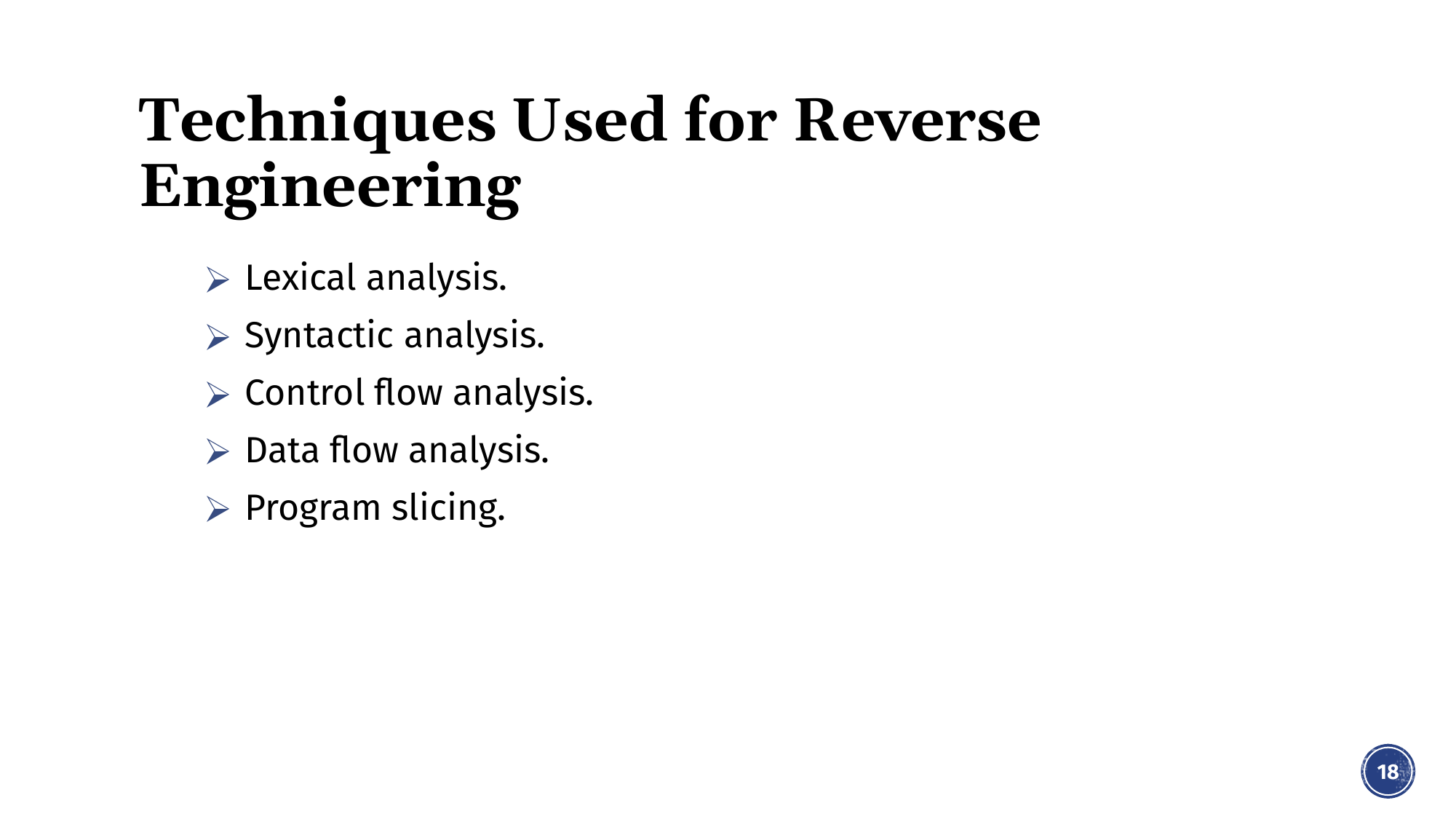

# Techniques Used for Reverse Engineering
Lexical analysis.
Syntactic analysis.
Control flow analysis.
Data flow analysis.
Program slicing.

18